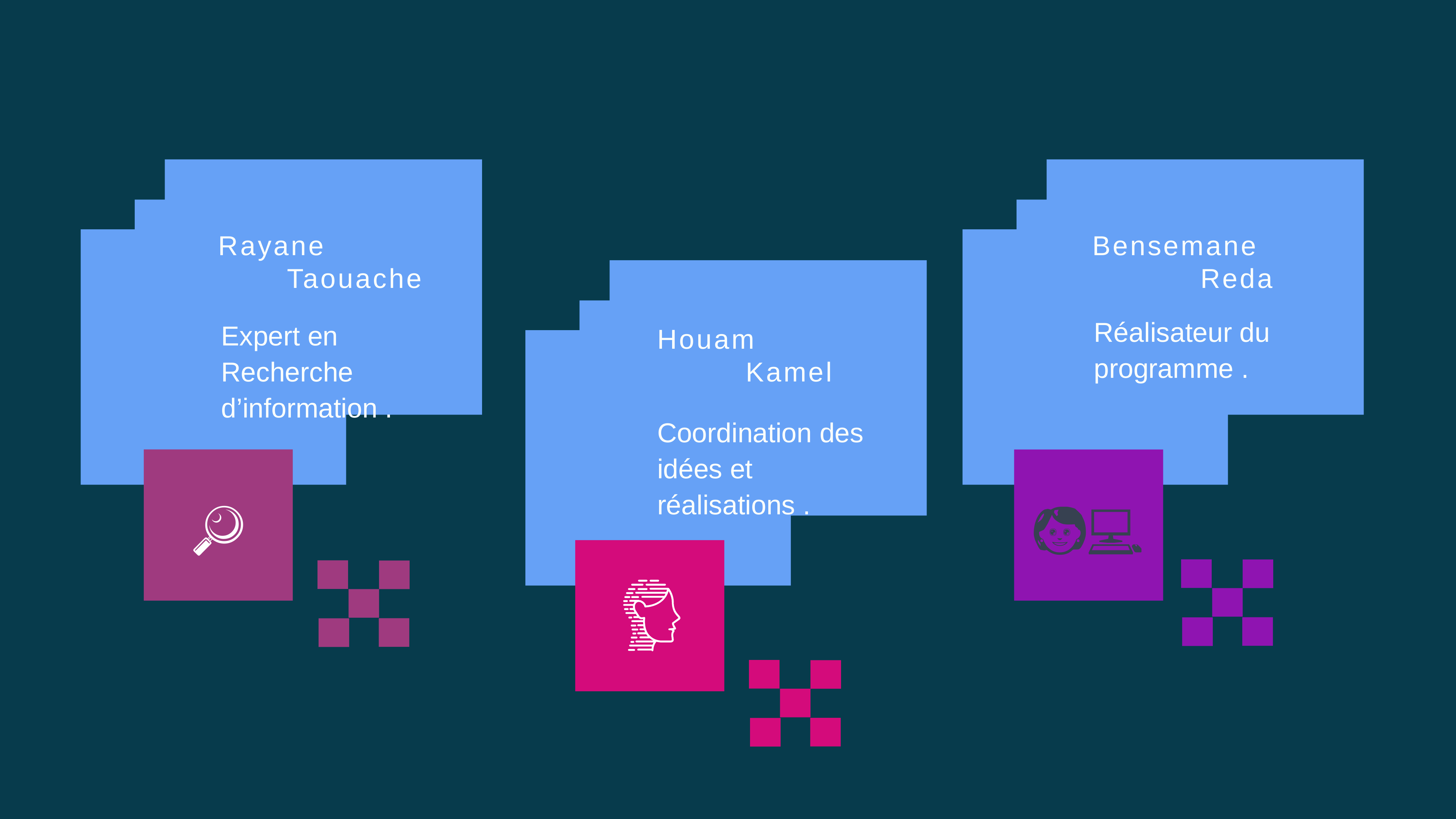

Rayane
       Taouache
Bensemane
           Reda

Réalisateur du programme .
Expert en Recherche
d’information .
Houam
         Kamel
Coordination des idées et réalisations .
🔎
👩‍💻